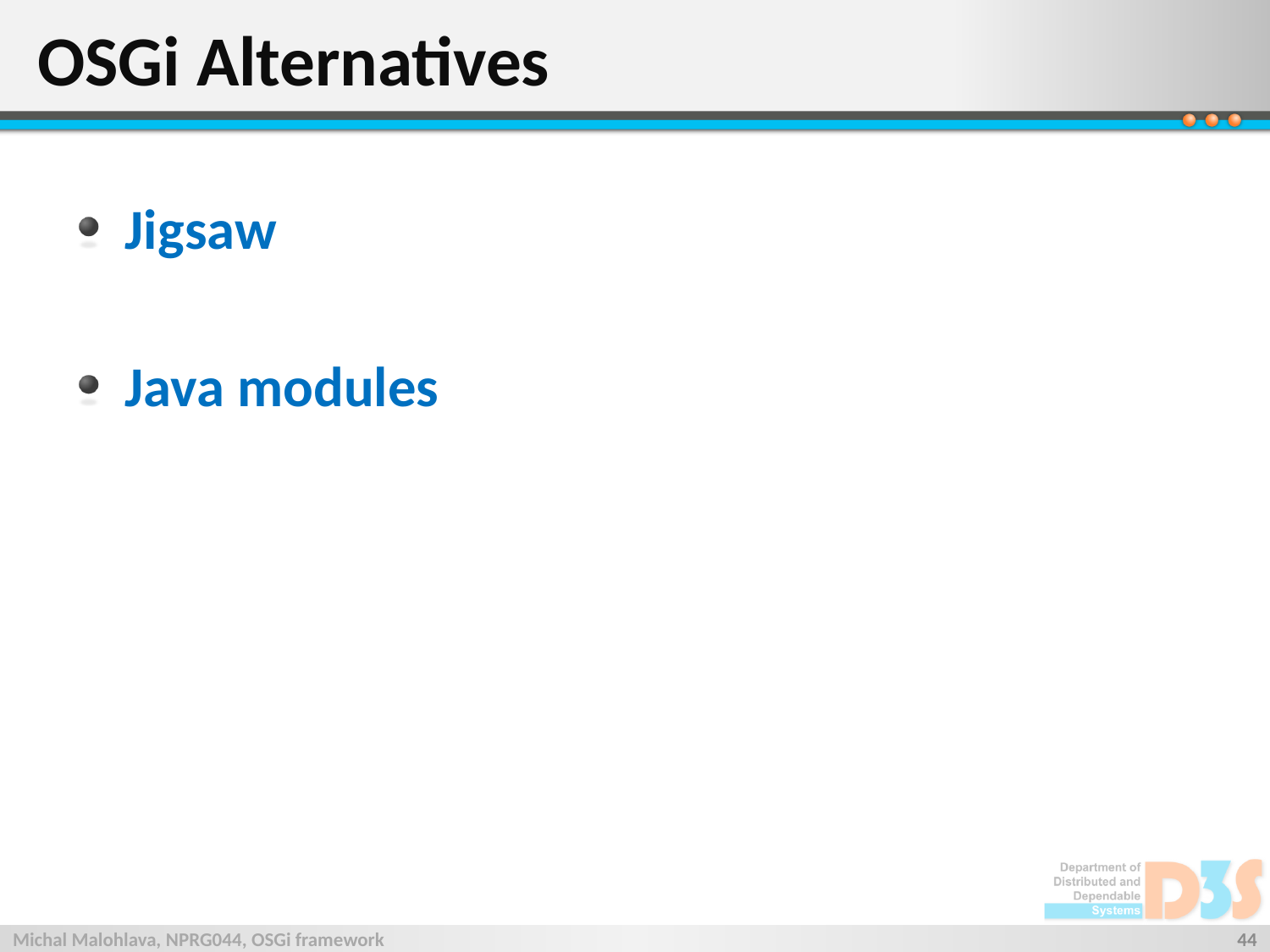

# OSGi Alternatives
Jigsaw

Java modules

Michal Malohlava, NPRG044, OSGi framework
44